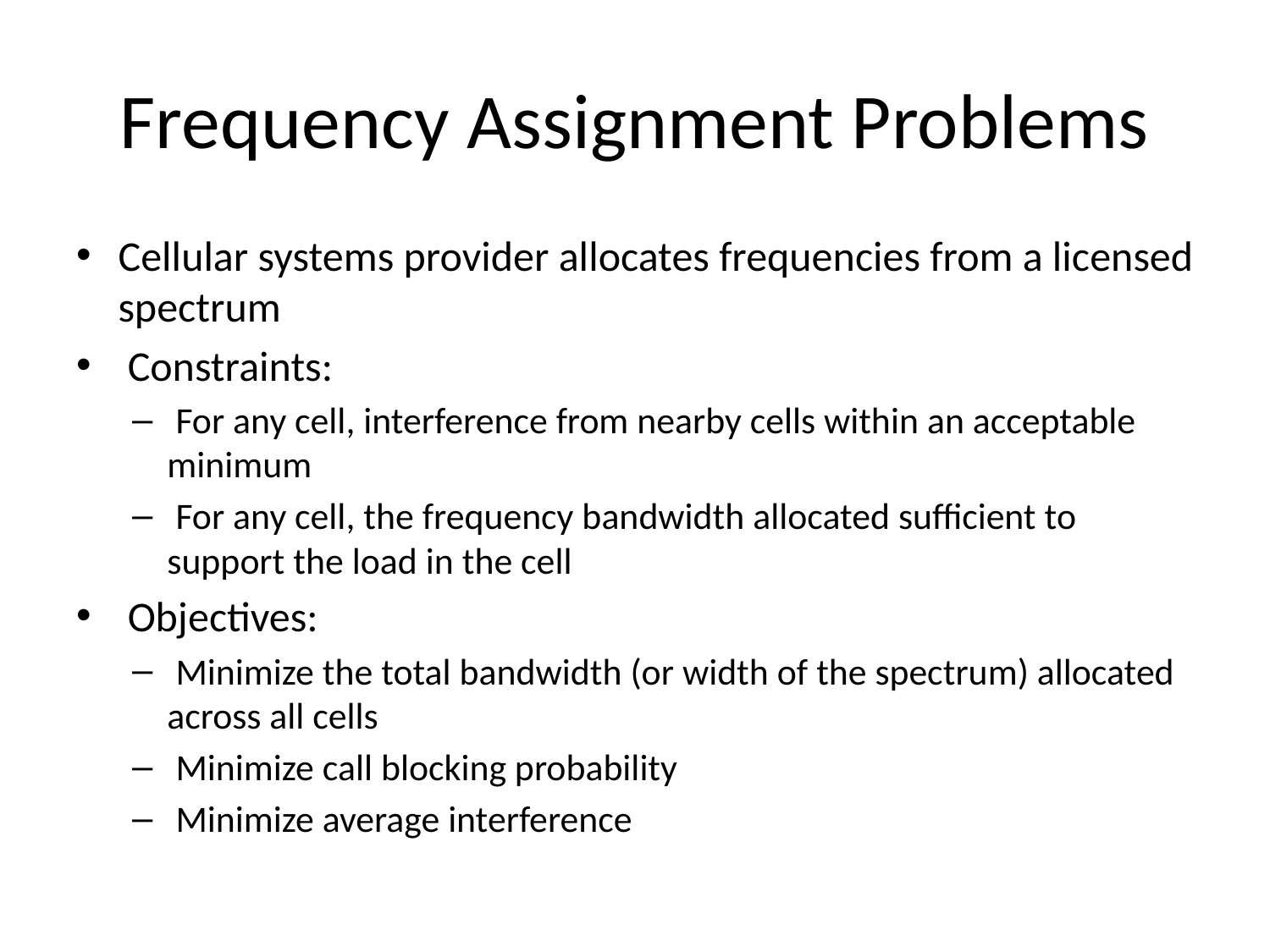

# Frequency Assignment Problems
Cellular systems provider allocates frequencies from a licensed spectrum
 Constraints:
 For any cell, interference from nearby cells within an acceptable minimum
 For any cell, the frequency bandwidth allocated sufficient to support the load in the cell
 Objectives:
 Minimize the total bandwidth (or width of the spectrum) allocated across all cells
 Minimize call blocking probability
 Minimize average interference